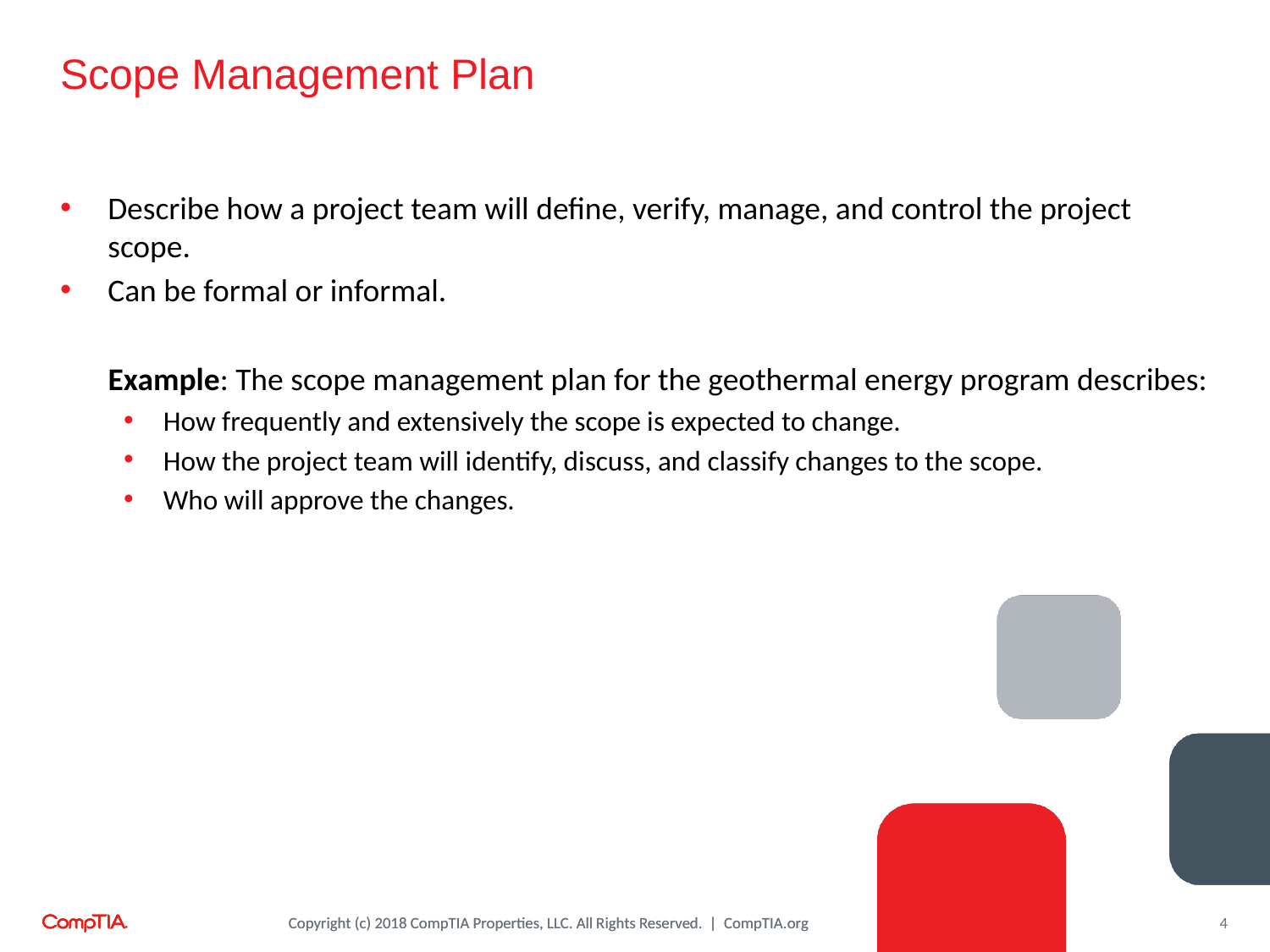

# Scope Management Plan
Describe how a project team will define, verify, manage, and control the project scope.
Can be formal or informal.

Example: The scope management plan for the geothermal energy program describes:
How frequently and extensively the scope is expected to change.
How the project team will identify, discuss, and classify changes to the scope.
Who will approve the changes.
4